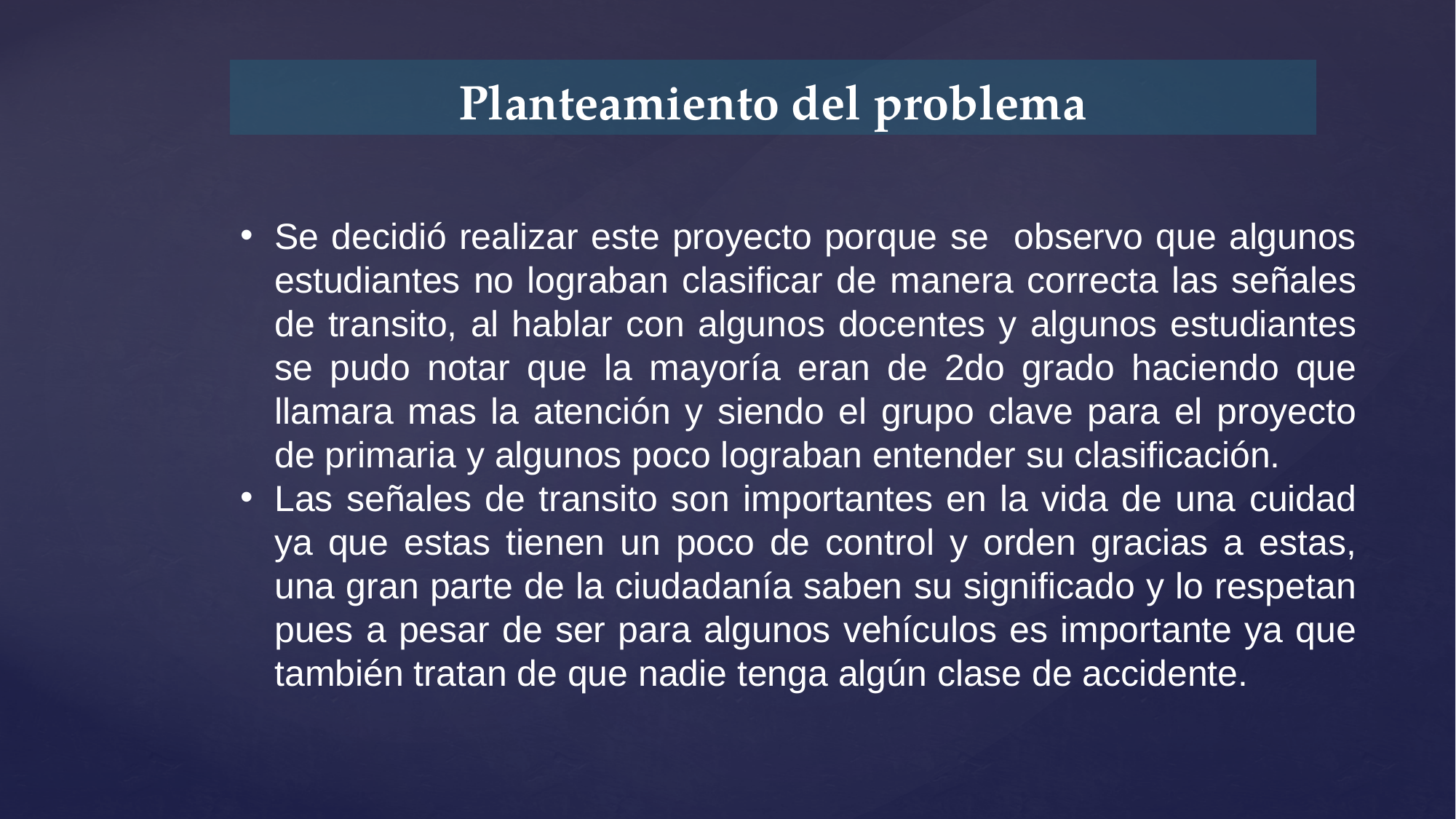

# Planteamiento del problema
Se decidió realizar este proyecto porque se  observo que algunos estudiantes no lograban clasificar de manera correcta las señales de transito, al hablar con algunos docentes y algunos estudiantes se pudo notar que la mayoría eran de 2do grado haciendo que llamara mas la atención y siendo el grupo clave para el proyecto de primaria y algunos poco lograban entender su clasificación.
Las señales de transito son importantes en la vida de una cuidad ya que estas tienen un poco de control y orden gracias a estas, una gran parte de la ciudadanía saben su significado y lo respetan pues a pesar de ser para algunos vehículos es importante ya que también tratan de que nadie tenga algún clase de accidente.